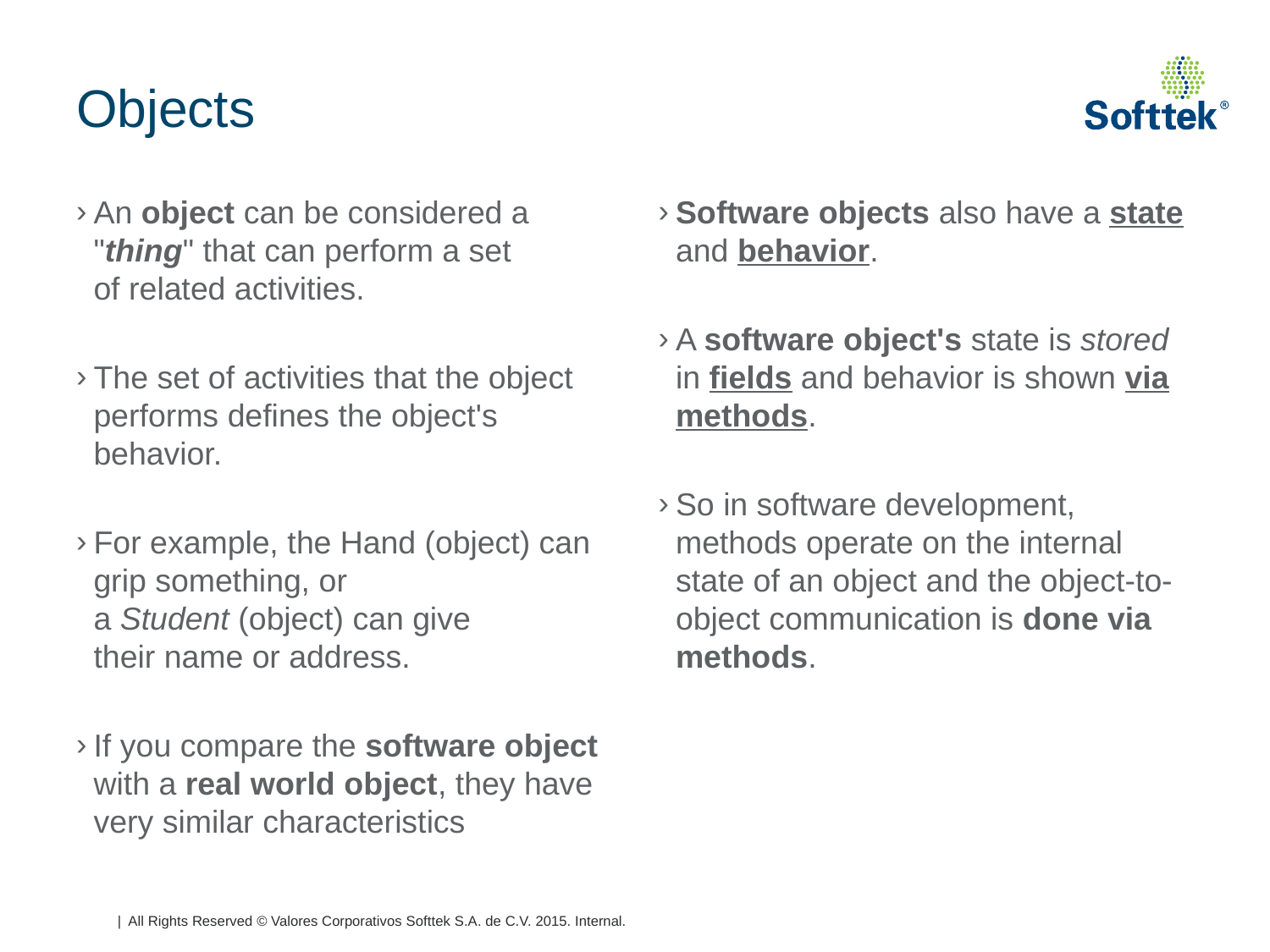

# Objects
An object can be considered a "thing" that can perform a set of related activities.

The set of activities that the object performs defines the object's behavior.

For example, the Hand (object) can grip something, or a Student (object) can give their name or address.

If you compare the software object with a real world object, they have very similar characteristics
Software objects also have a state and behavior.

A software object's state is stored in fields and behavior is shown via methods.

So in software development, methods operate on the internal state of an object and the object-to-object communication is done via methods.